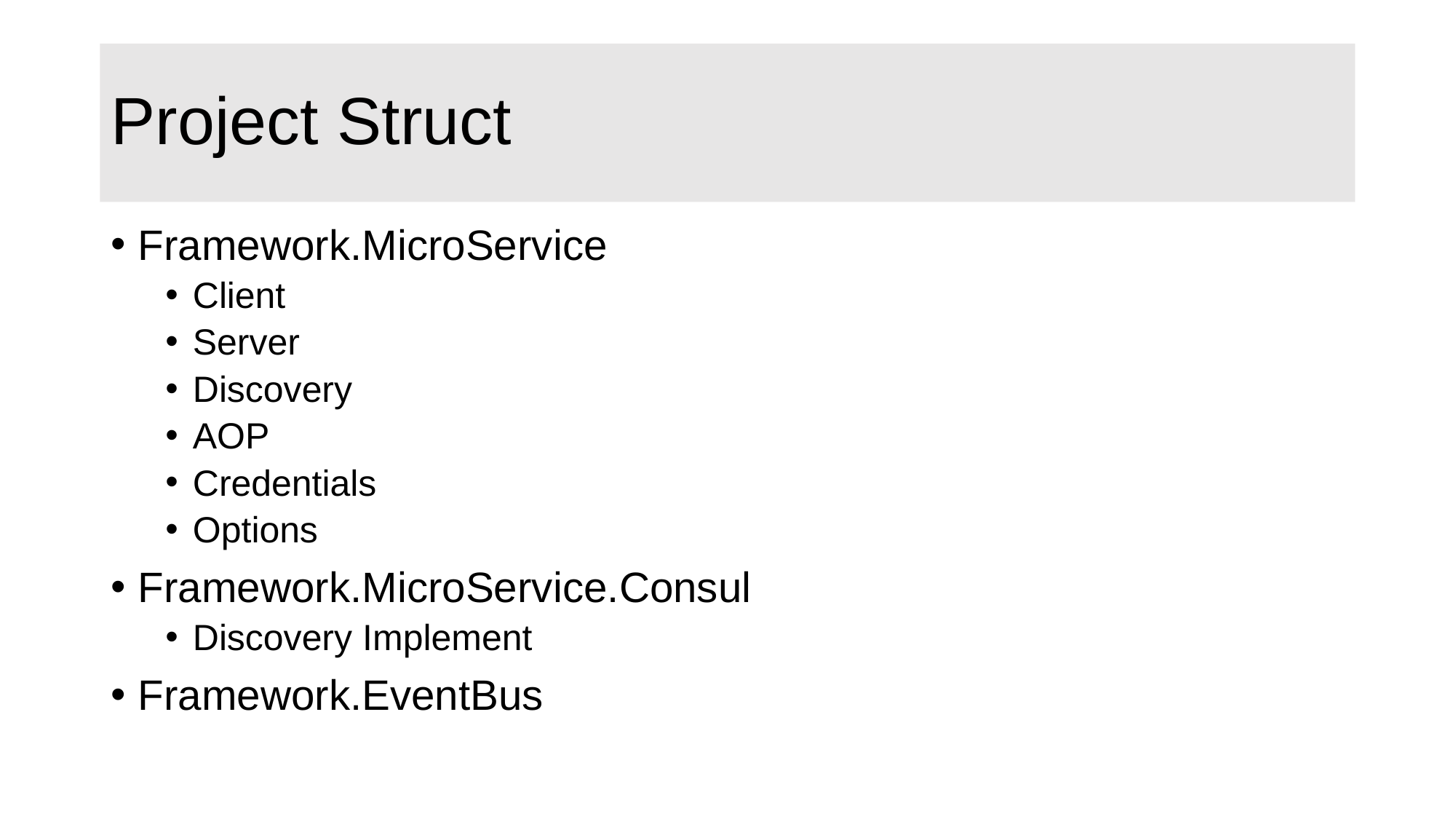

# Project Struct
Framework.MicroService
Client
Server
Discovery
AOP
Credentials
Options
Framework.MicroService.Consul
Discovery Implement
Framework.EventBus